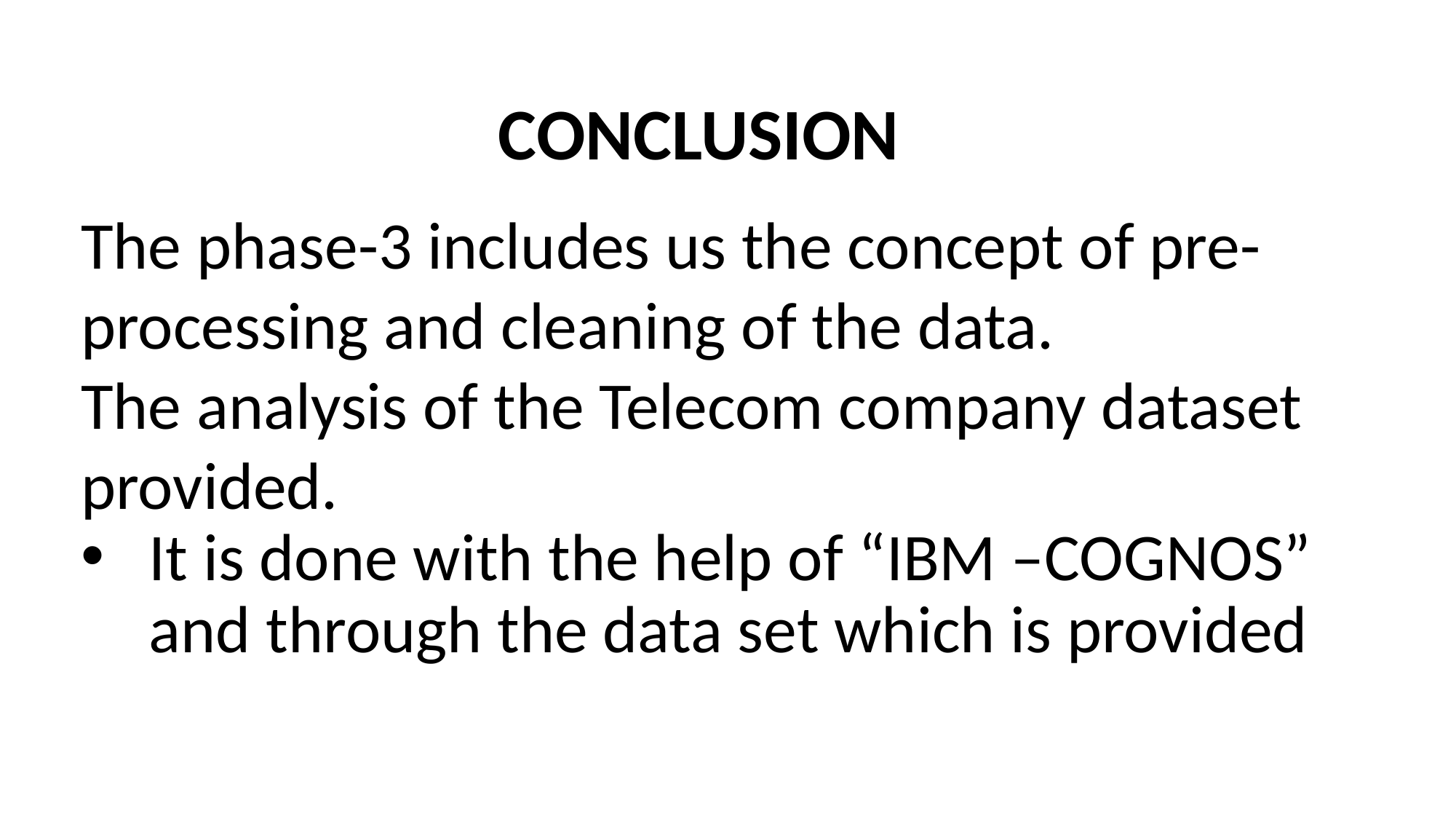

CONCLUSION

# The phase-3 includes us the concept of pre-processing and cleaning of the data.
The analysis of the Telecom company dataset provided.
It is done with the help of “IBM –COGNOS” and through the data set which is provided